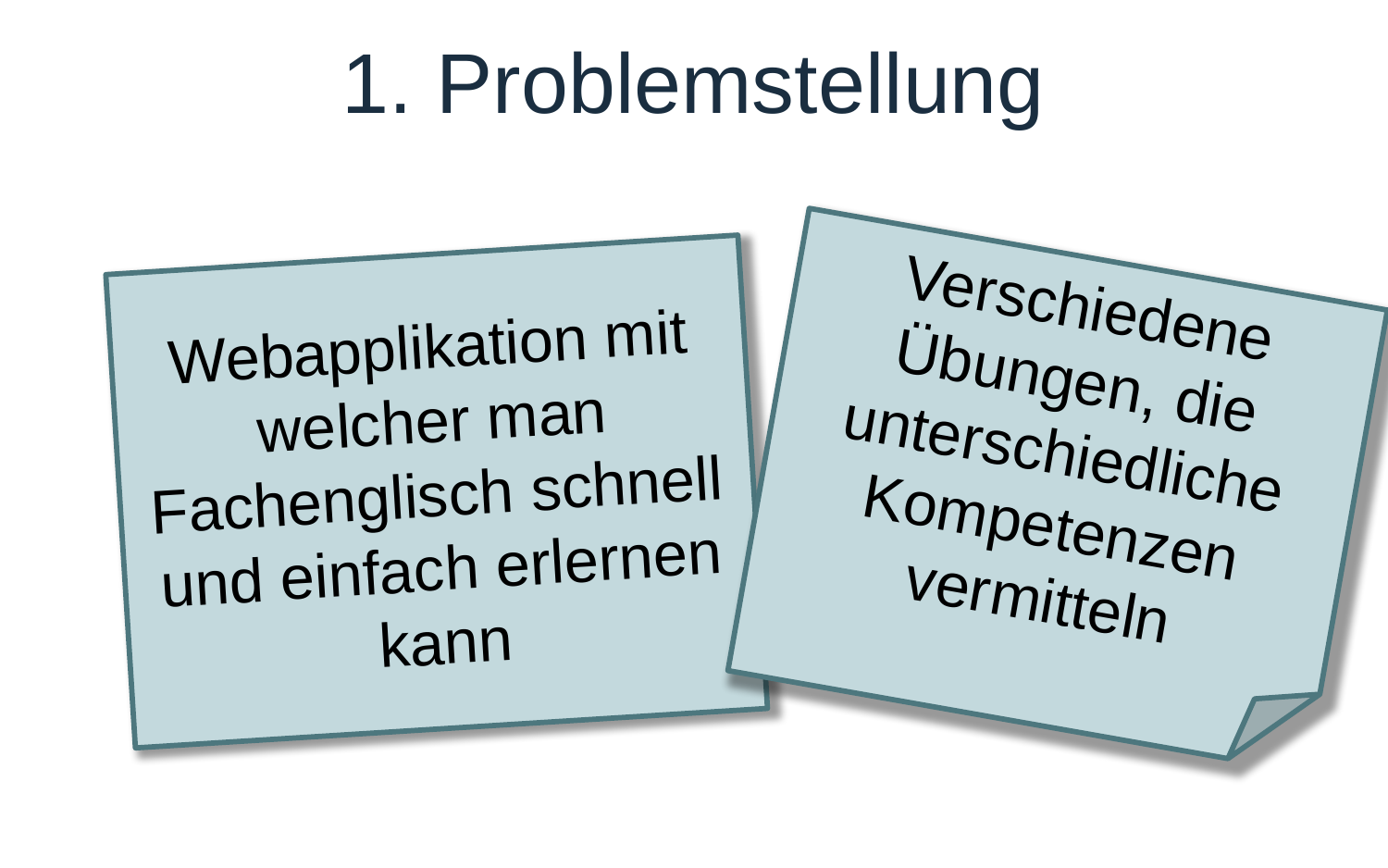

# 1. Problemstellung
Webapplikation mit welcher man Fachenglisch schnell und einfach erlernen kann
Verschiedene Übungen, die unterschiedliche Kompetenzen vermitteln